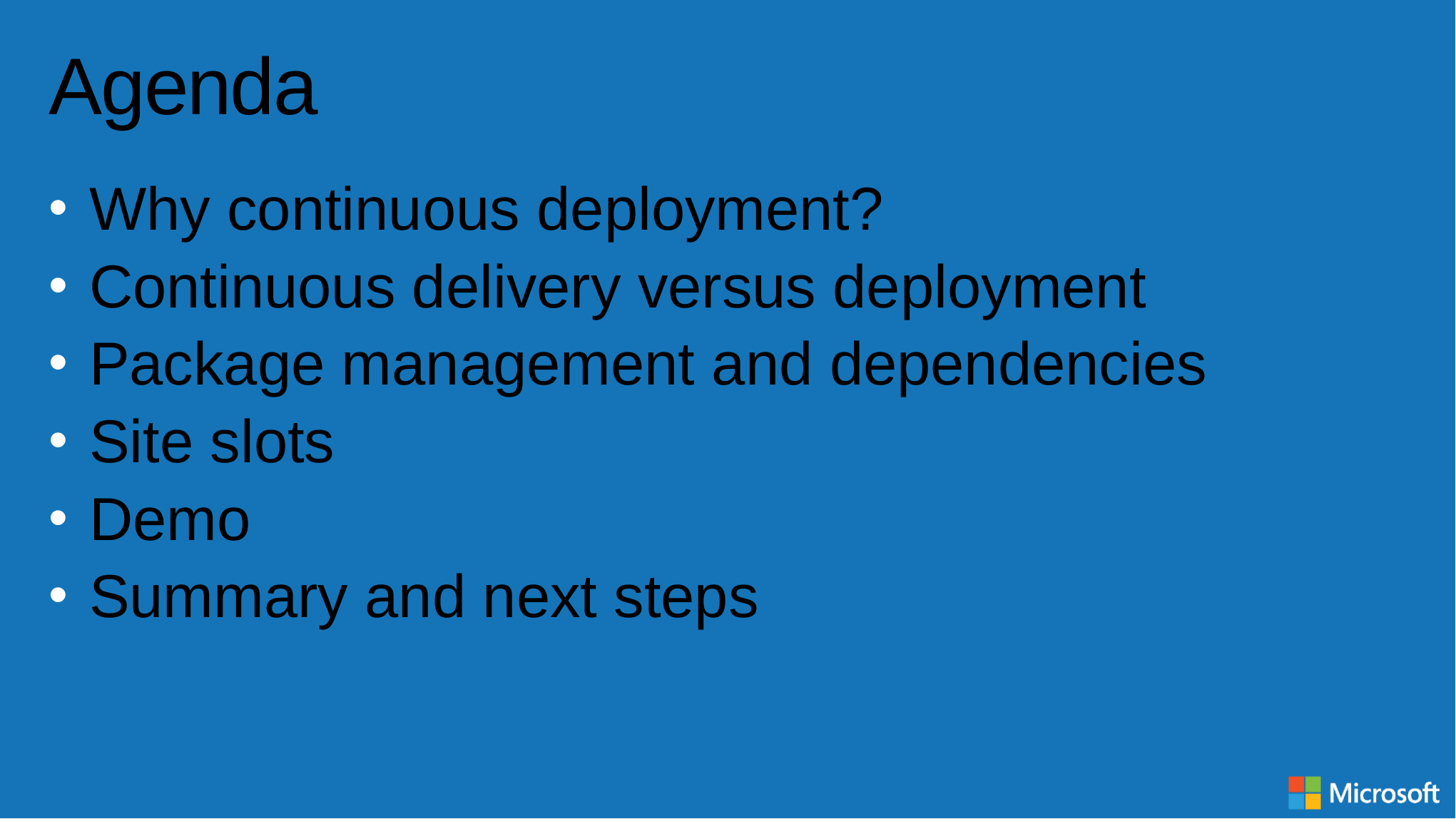

# Agenda
Why continuous deployment?
Continuous delivery versus deployment
Package management and dependencies
Site slots
Demo
Summary and next steps